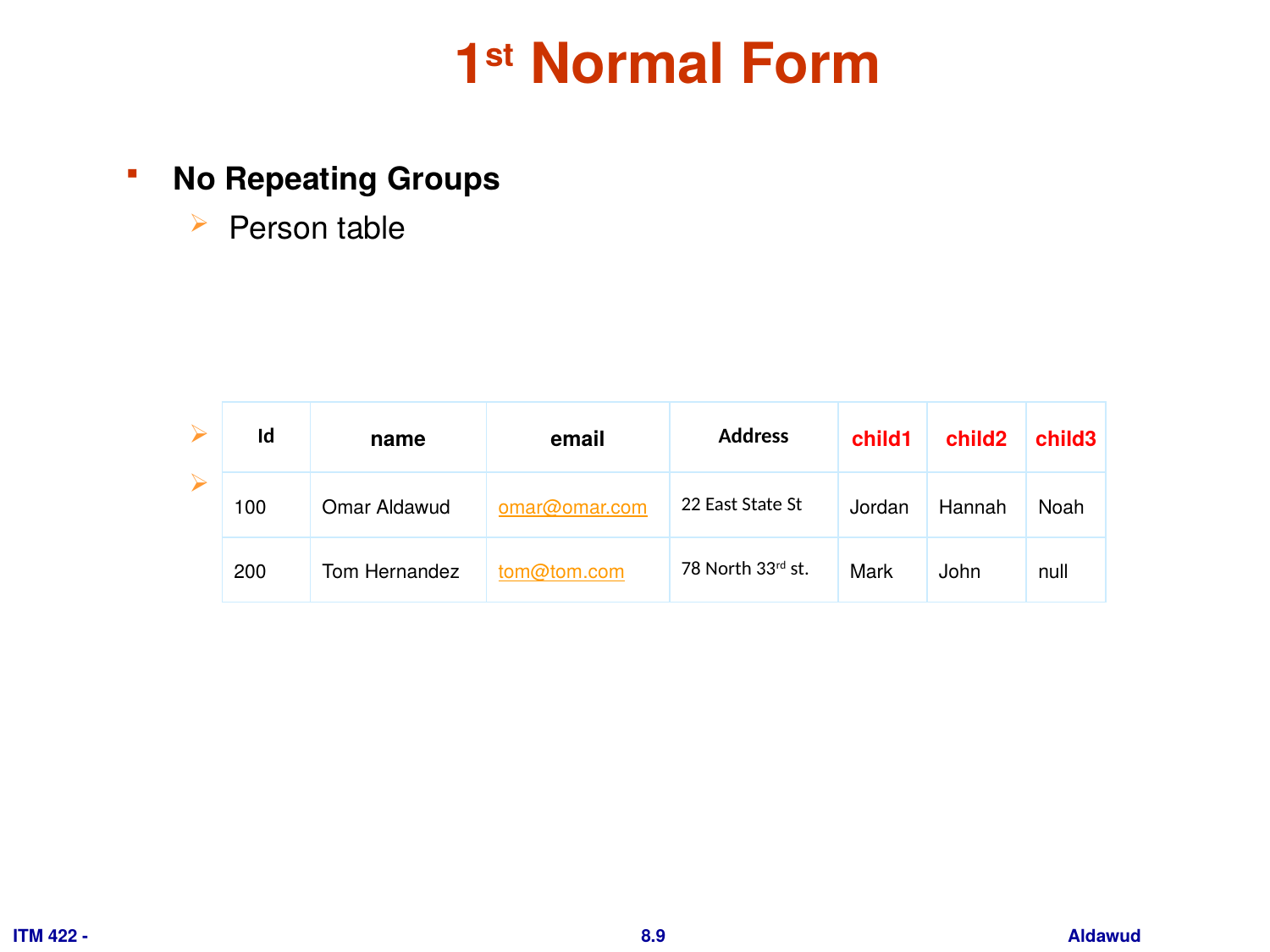

# 1st Normal Form
No Repeating Groups
Person table

Can we add another person with no children?
Can we add another person with 4 children?

| Id | name | email | Address | child1 | child2 | child3 |
| --- | --- | --- | --- | --- | --- | --- |
| 100 | Omar Aldawud | omar@omar.com | 22 East State St | Jordan | Hannah | Noah |
| 200 | Tom Hernandez | tom@tom.com | 78 North 33rd st. | Mark | John | null |